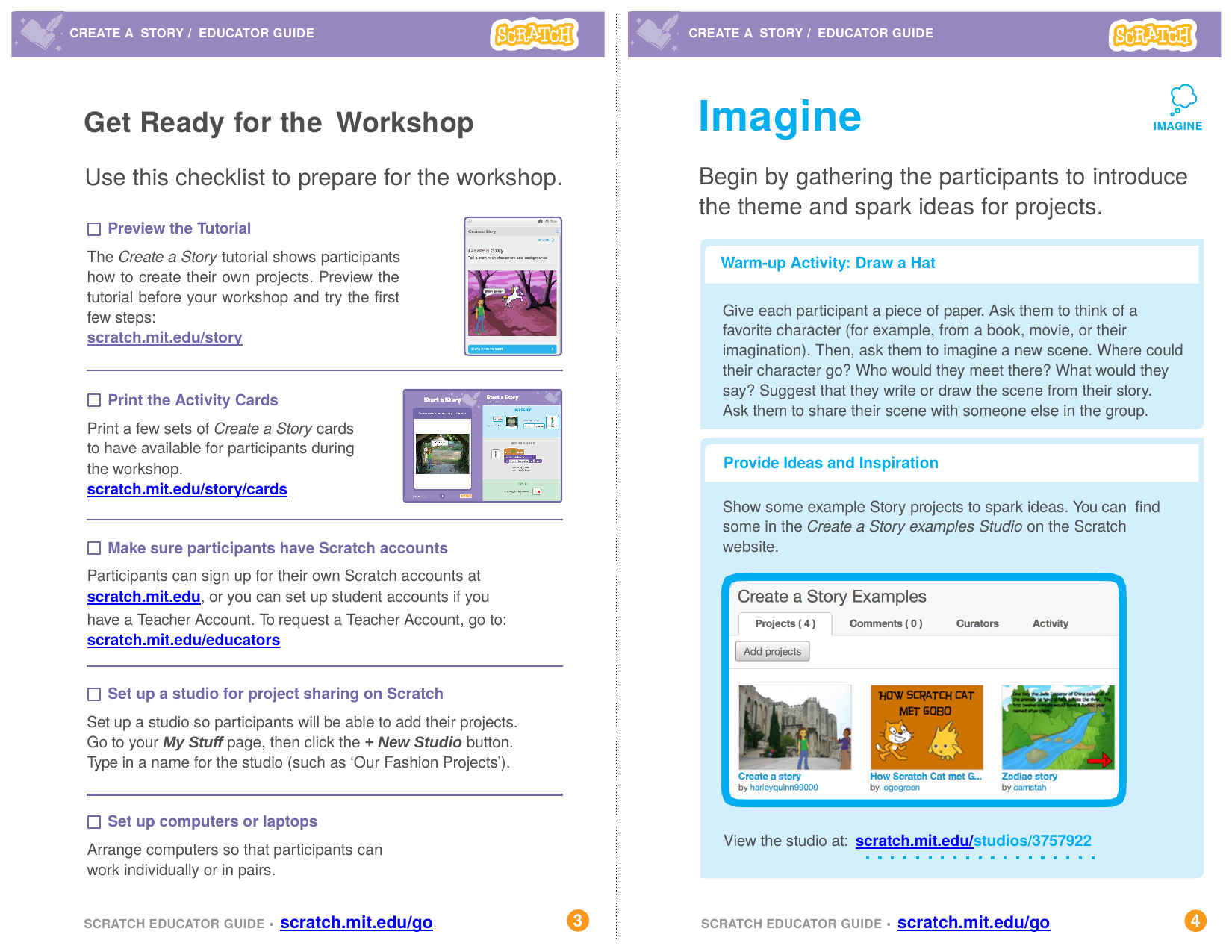

CREATE A  STORY /  EDUCATOR GUIDE
CREATE A  STORY /  EDUCATOR GUIDE

Imagine
Get Ready for the Workshop
Use this checklist to prepare for the workshop.

IMAGINE
Begin by gathering the participants to introduce  the theme and spark ideas for projects.
Preview the Tutorial
The Create a Story tutorial shows participants  how to create their own projects. Preview the  tutorial before your workshop and try the first  few steps:
scratch.mit.edu/story

Warm-up Activity: Draw a Hat
Give each participant a piece of paper. Ask them to think of a  favorite character (for example, from a book, movie, or their  imagination). Then, ask them to imagine a new scene. Where could  their character go? Who would they meet there? What would they  say? Suggest that they write or draw the scene from their story.
Ask them to share their scene with someone else in the group.

Print the Activity Cards
Print a few sets of Create a Story cards  to have available for participants during  the workshop.  scratch.mit.edu/story/cards

Provide Ideas and Inspiration
Show some example Story projects to spark ideas. You can  find some in the Create a Story examples Studio on the Scratch  website.

Make sure participants have Scratch accounts
Participants can sign up for their own Scratch accounts at  scratch.mit.edu, or you can set up student accounts if you  have a Teacher Account. To request a Teacher Account, go to:  scratch.mit.edu/educators

Set up a studio for project sharing on Scratch
Set up a studio so participants will be able to add their projects.  Go to your My Stuff page, then click the + New Studio button.  Type in a name for the studio (such as ‘Our Fashion Projects’).

Set up computers or laptops
Arrange computers so that participants can  work individually or in pairs.

View the studio at: scratch.mit.edu/studios/3757922

3
4

SCRATCH EDUCATOR GUIDE • scratch.mit.edu/go
SCRATCH EDUCATOR GUIDE • scratch.mit.edu/go